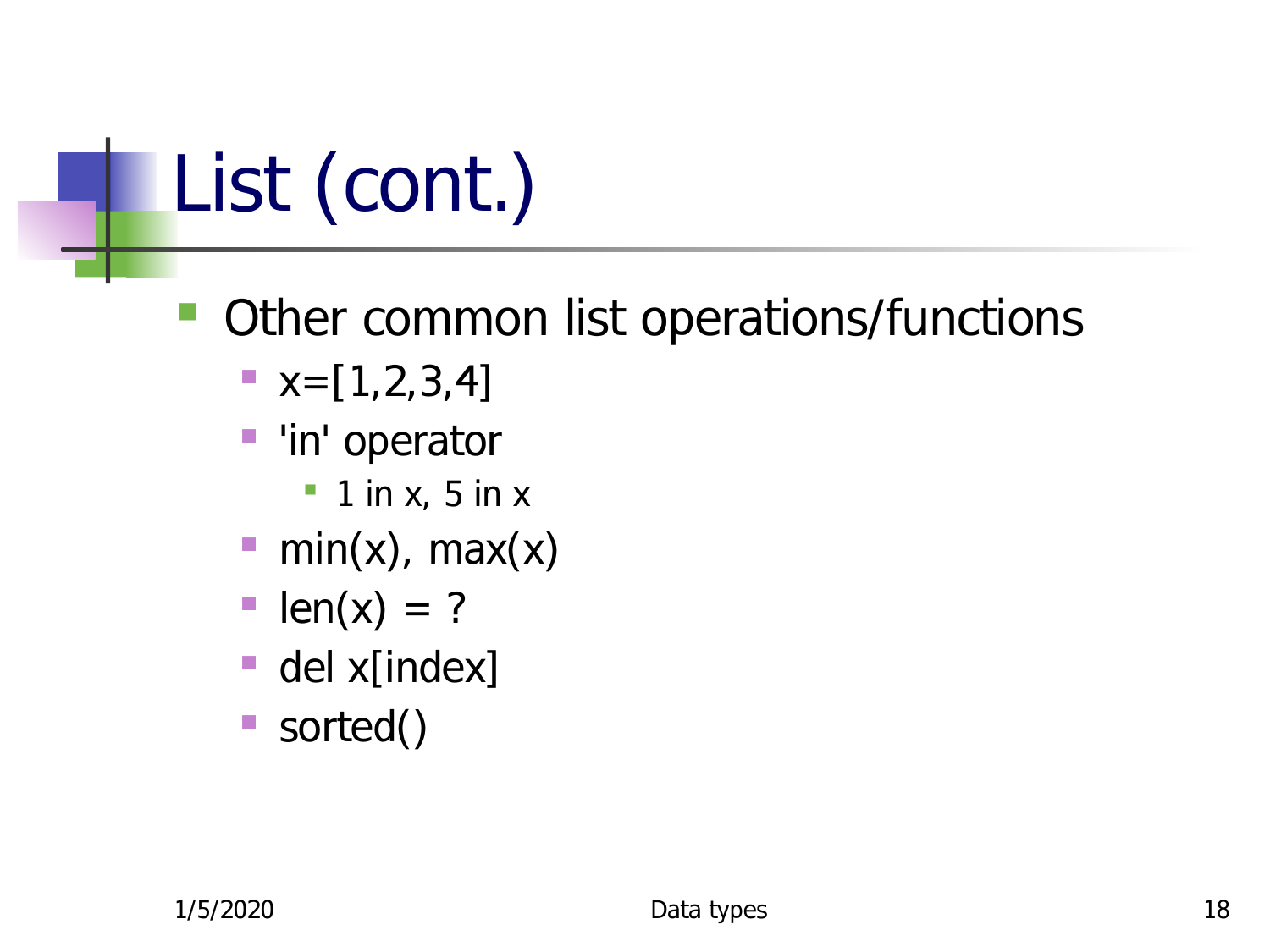

# List (cont.)
Other common list operations/functions
x=[1,2,3,4]
'in' operator
1 in x, 5 in x
min(x), max(x)
len(x) = ?
del x[index]
sorted()

1/5/2020
Data types
18